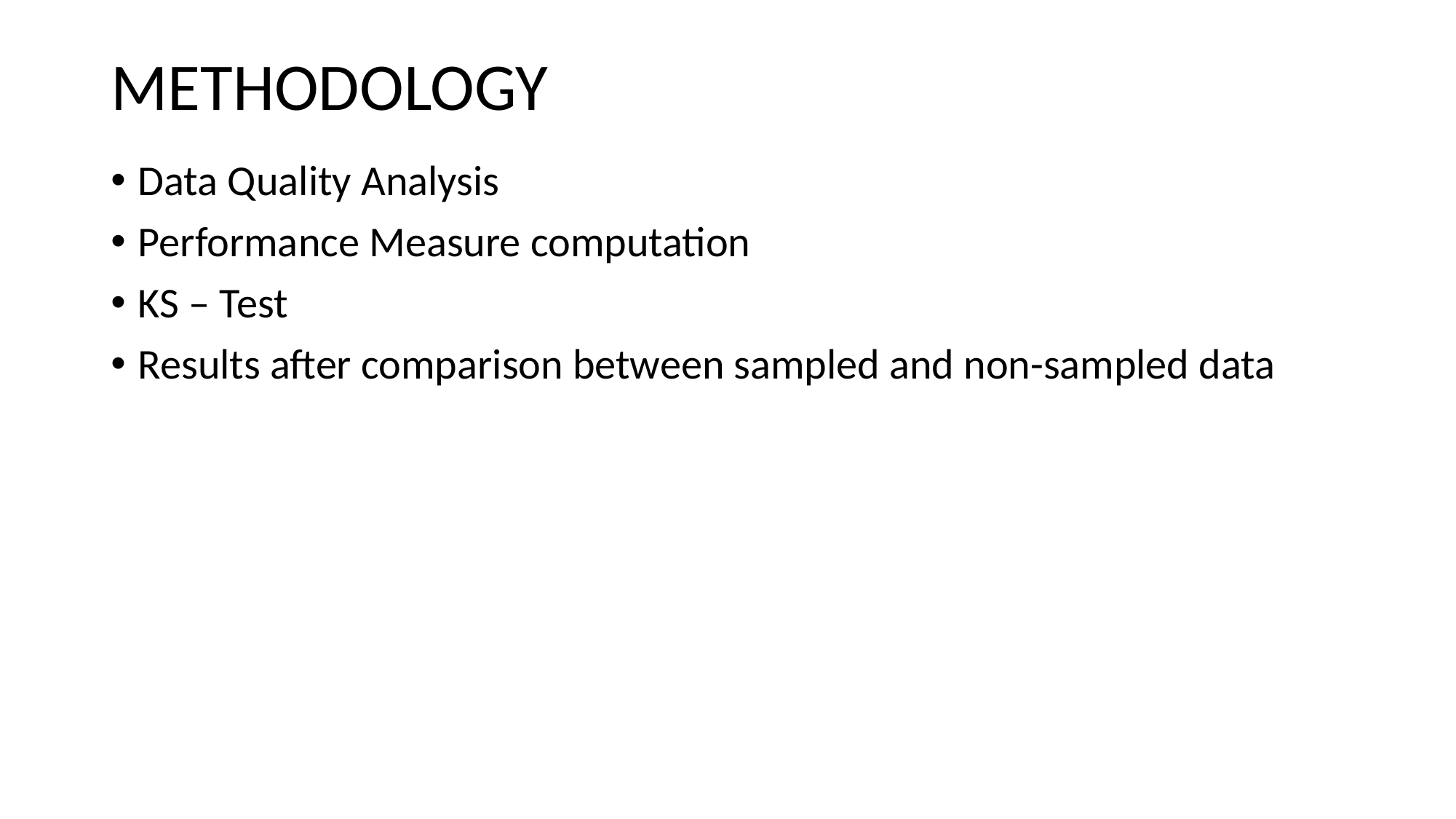

# METHODOLOGY
Data Quality Analysis
Performance Measure computation
KS – Test
Results after comparison between sampled and non-sampled data